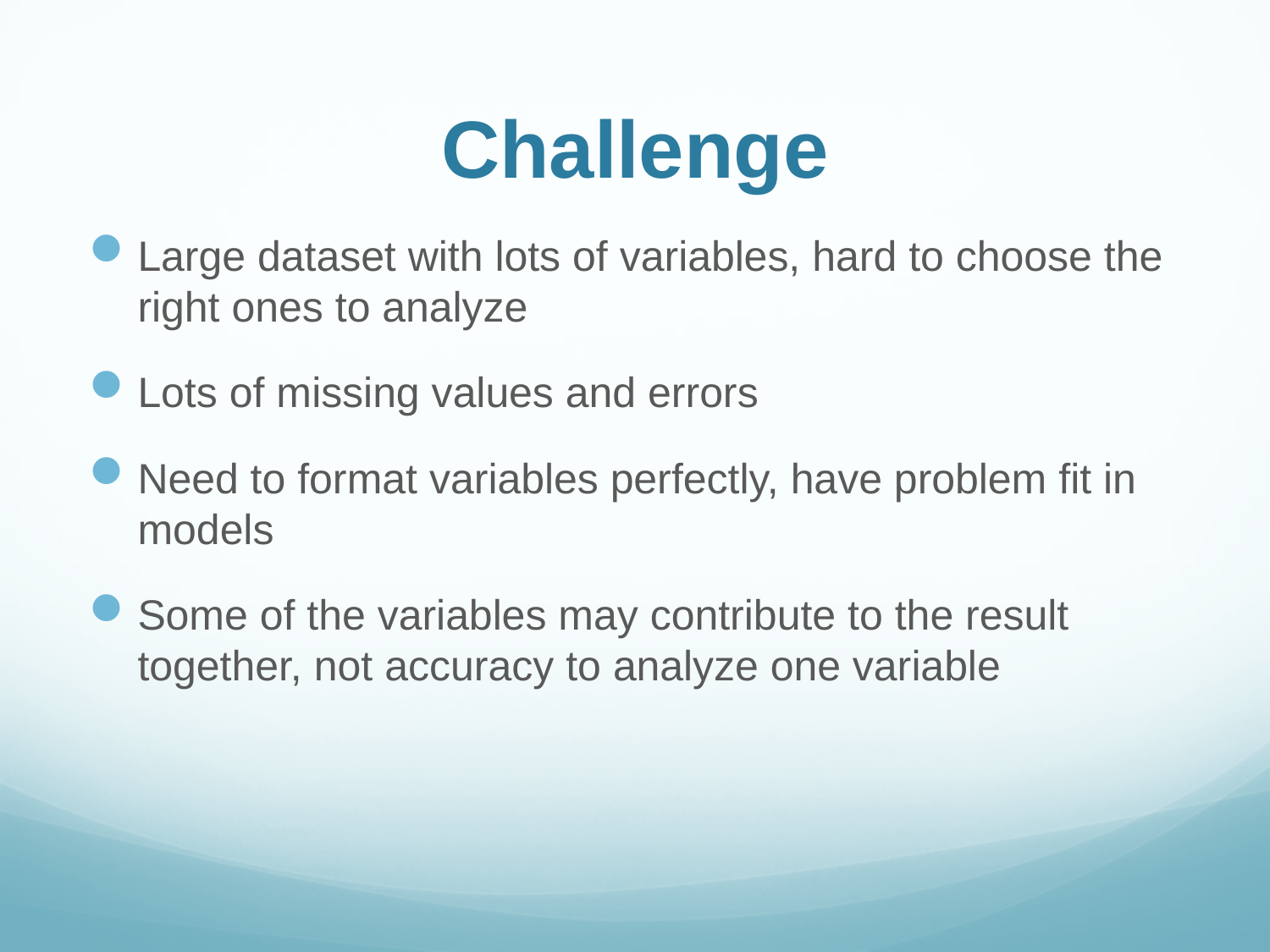

# Challenge
Large dataset with lots of variables, hard to choose the right ones to analyze
Lots of missing values and errors
Need to format variables perfectly, have problem fit in models
Some of the variables may contribute to the result together, not accuracy to analyze one variable